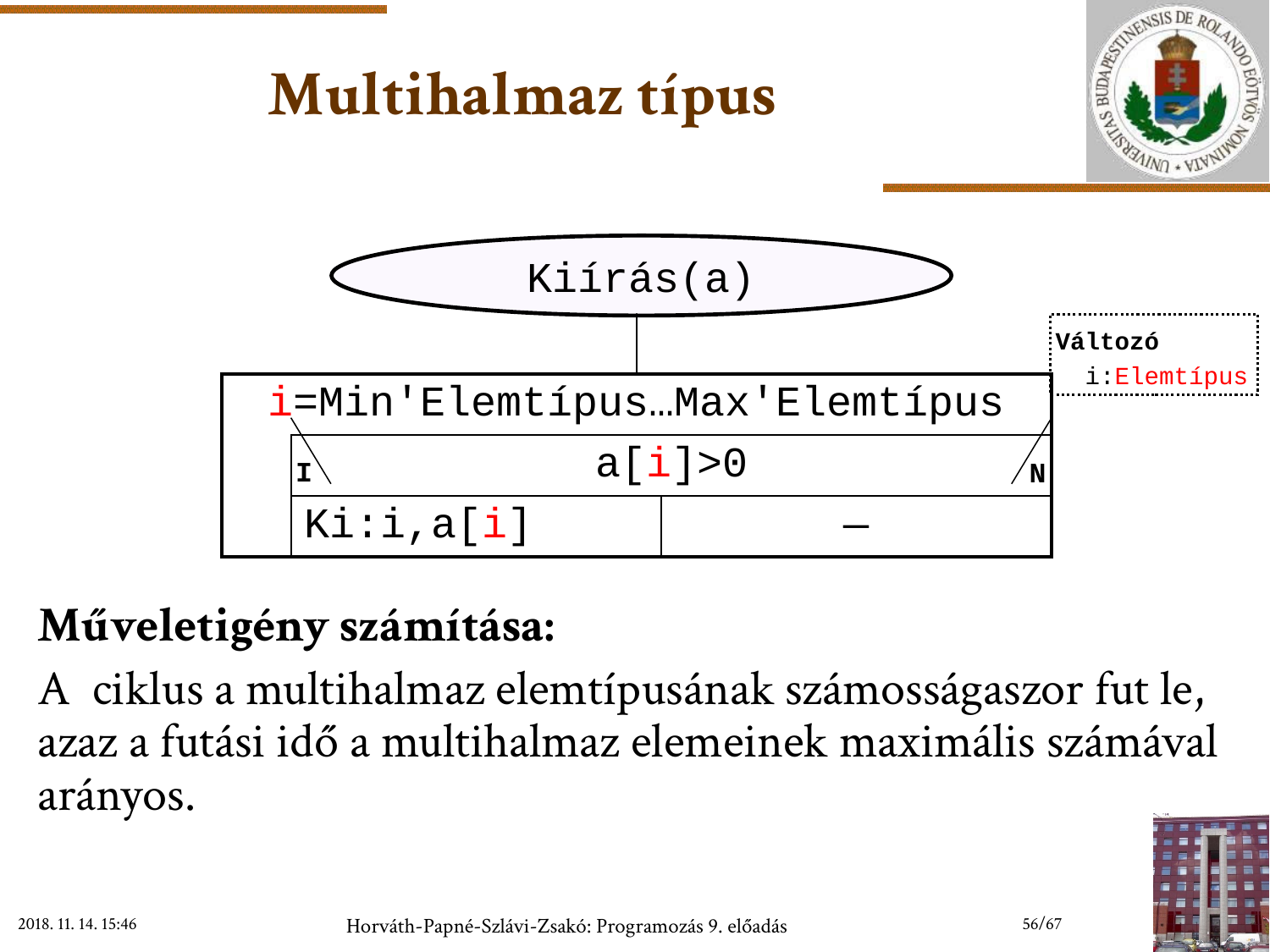

# Multihalmaz típus

Műveletigény számítása:
A  ciklus a multihalmaz elemtípusának számosságaszor fut le, azaz a futási idő a multihalmaz elemeinek maximális számával arányos.
Kiírás(a)
|  |  |  |  |
| --- | --- | --- | --- |
| i=Min'Elemtípus…Max'Elemtípus |  |  |  |
|  | a[i]>0 |  |  |
|  | Ki:i,a[i] |  | ― |
Változó
  i:Elemtípus
I
N
2018. 11. 14. 15:46
Horváth-Papné-Szlávi-Zsakó: Programozás 9. előadás
56/67